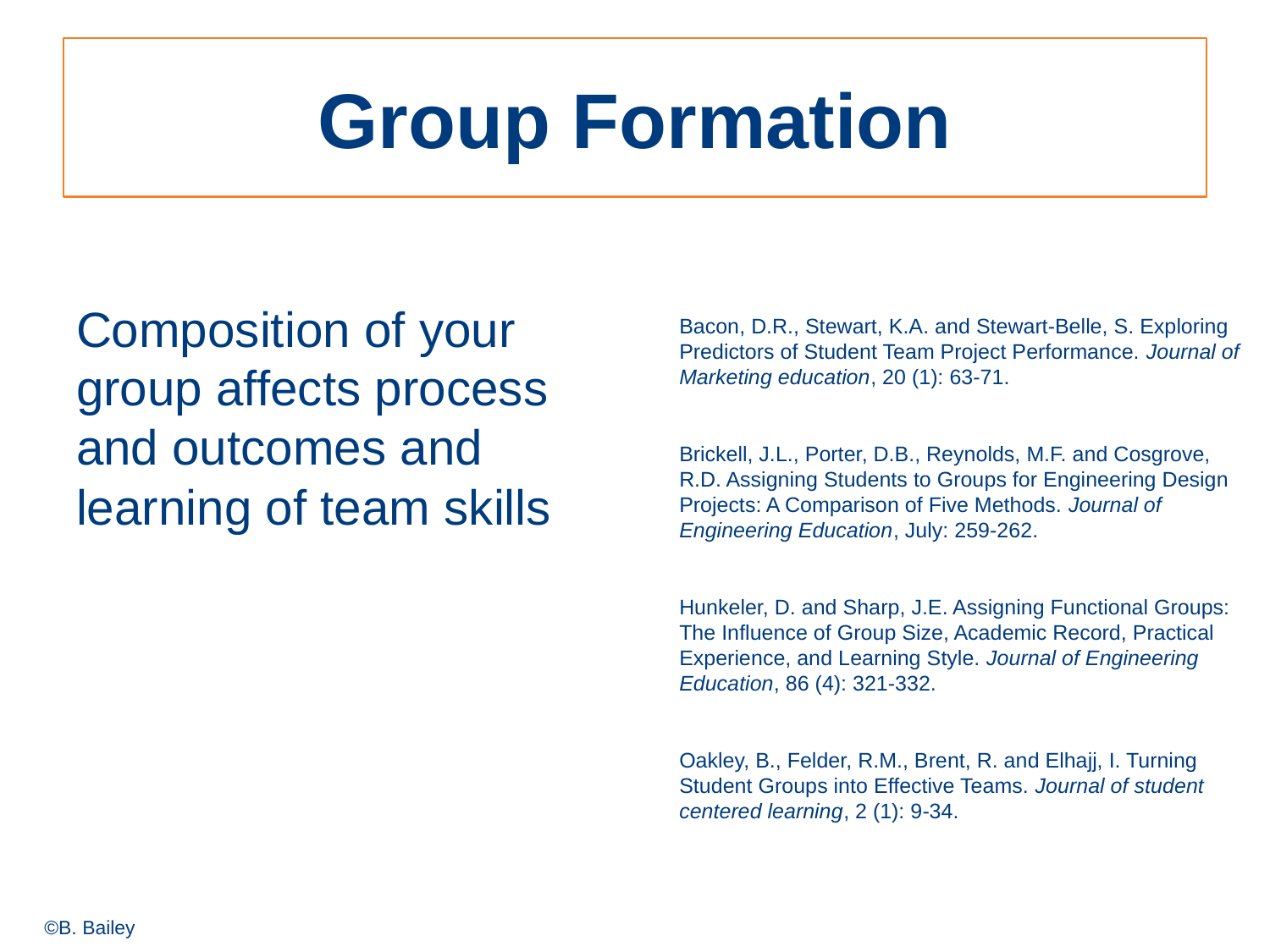

# Group Formation

Composition of your group affects process and outcomes and learning of team skills

Bacon, D.R., Stewart, K.A. and Stewart-Belle, S. Exploring Predictors of Student Team Project Performance. Journal of Marketing education, 20 (1): 63-71.
Brickell, J.L., Porter, D.B., Reynolds, M.F. and Cosgrove, R.D. Assigning Students to Groups for Engineering Design Projects: A Comparison of Five Methods. Journal of Engineering Education, July: 259-262.
Hunkeler, D. and Sharp, J.E. Assigning Functional Groups: The Influence of Group Size, Academic Record, Practical Experience, and Learning Style. Journal of Engineering Education, 86 (4): 321-332.
Oakley, B., Felder, R.M., Brent, R. and Elhajj, I. Turning Student Groups into Effective Teams. Journal of student centered learning, 2 (1): 9-34.
©B. Bailey